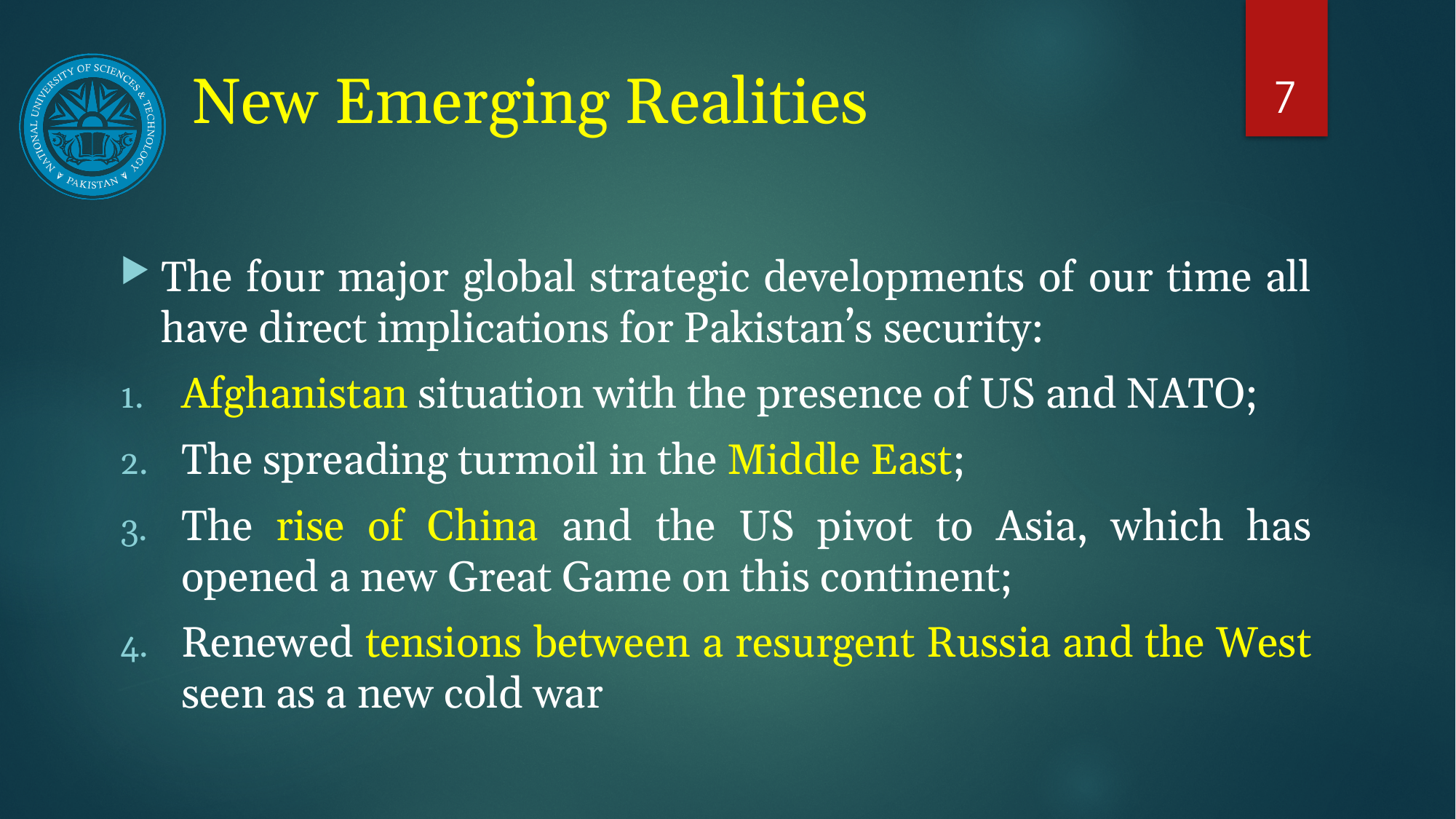

7
# New Emerging Realities
The four major global strategic developments of our time all have direct implications for Pakistan’s security:
Afghanistan situation with the presence of US and NATO;
The spreading turmoil in the Middle East;
The rise of China and the US pivot to Asia, which has opened a new Great Game on this continent;
Renewed tensions between a resurgent Russia and the West seen as a new cold war